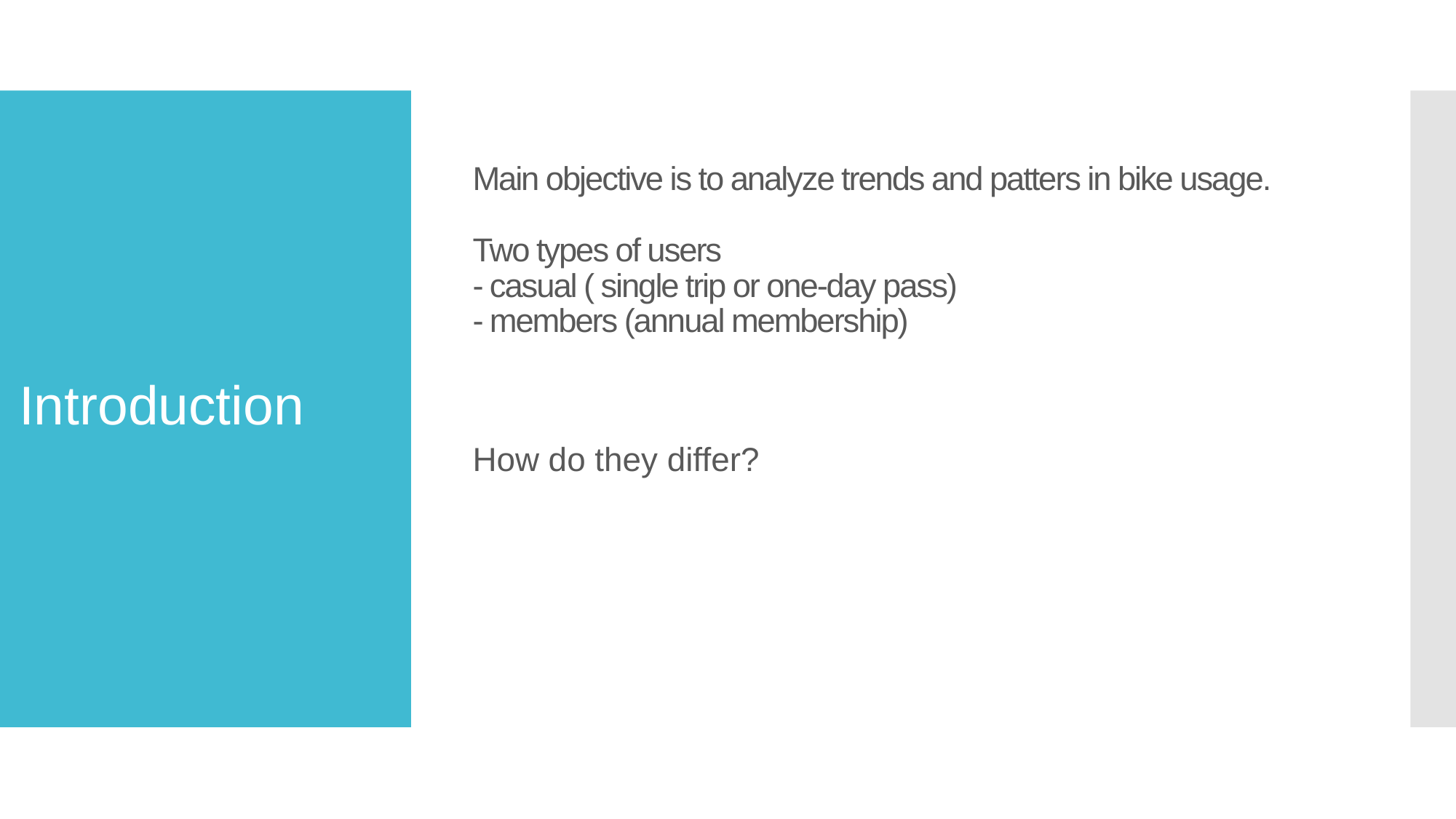

# Main objective is to analyze trends and patters in bike usage. Two types of users - casual ( single trip or one-day pass) - members (annual membership)
Introduction
How do they differ?